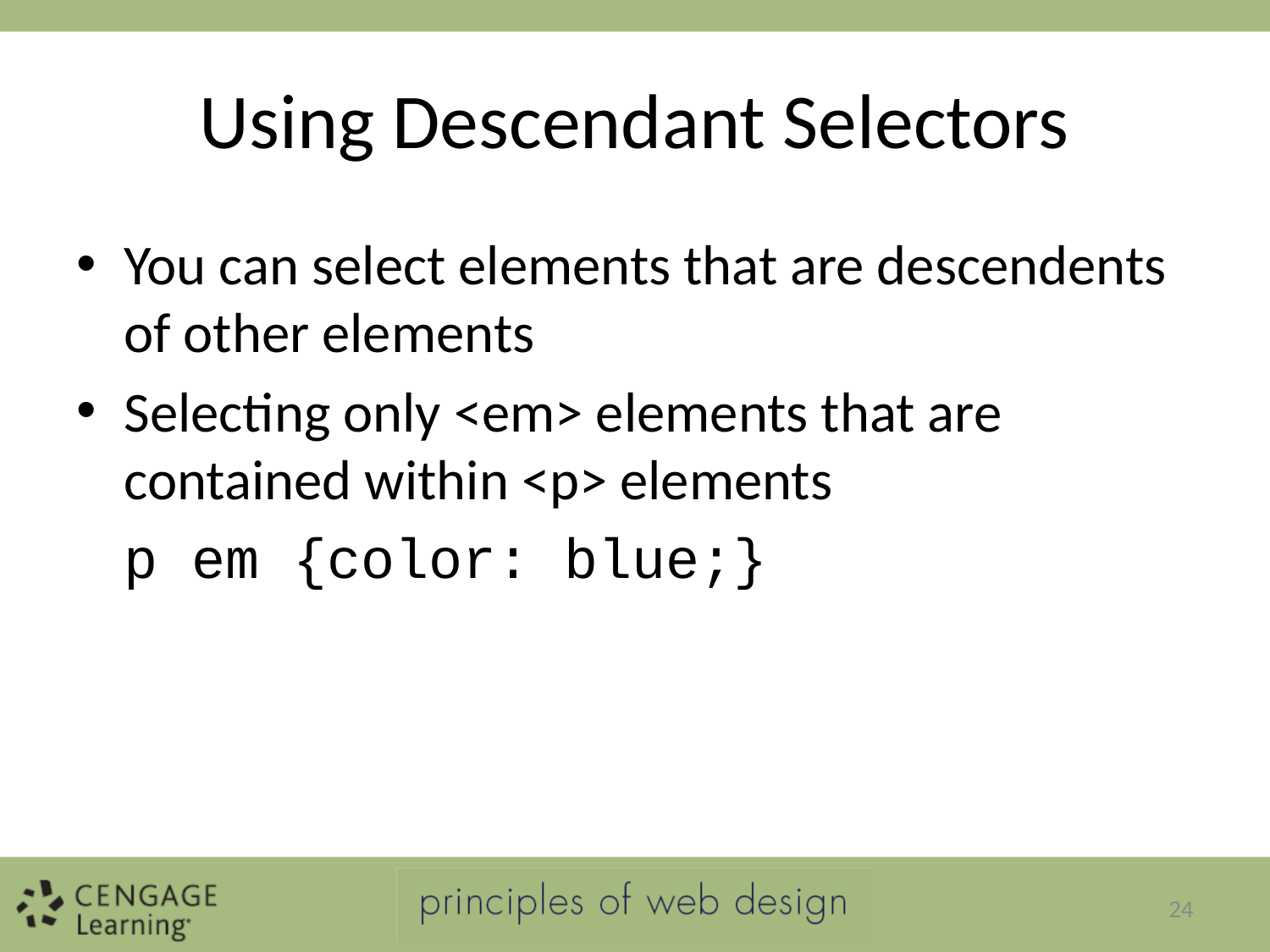

# Using Descendant Selectors
You can select elements that are descendents of other elements
Selecting only <em> elements that are contained within <p> elements
p em {color: blue;}
24